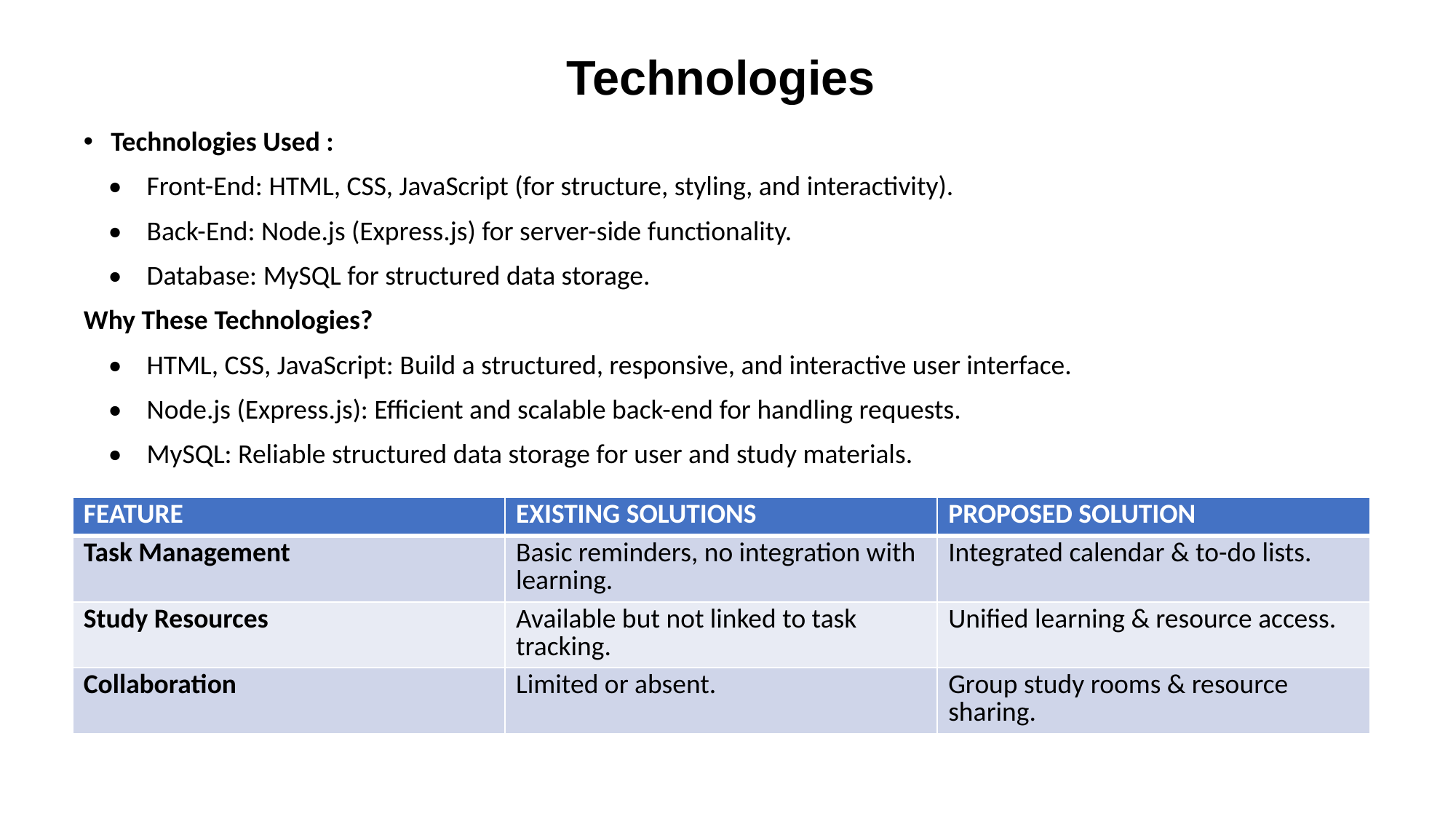

# Technologies
Technologies Used :
    •    Front-End: HTML, CSS, JavaScript (for structure, styling, and interactivity).
    •    Back-End: Node.js (Express.js) for server-side functionality.
    •    Database: MySQL for structured data storage.
Why These Technologies?
    •    HTML, CSS, JavaScript: Build a structured, responsive, and interactive user interface.
    •    Node.js (Express.js): Efficient and scalable back-end for handling requests.
    •    MySQL: Reliable structured data storage for user and study materials.

| FEATURE | EXISTING SOLUTIONS | PROPOSED SOLUTION |
| --- | --- | --- |
| Task Management | Basic reminders, no integration with learning. | Integrated calendar & to-do lists. |
| Study Resources | Available but not linked to task tracking. | Unified learning & resource access. |
| Collaboration | Limited or absent. | Group study rooms & resource sharing. |